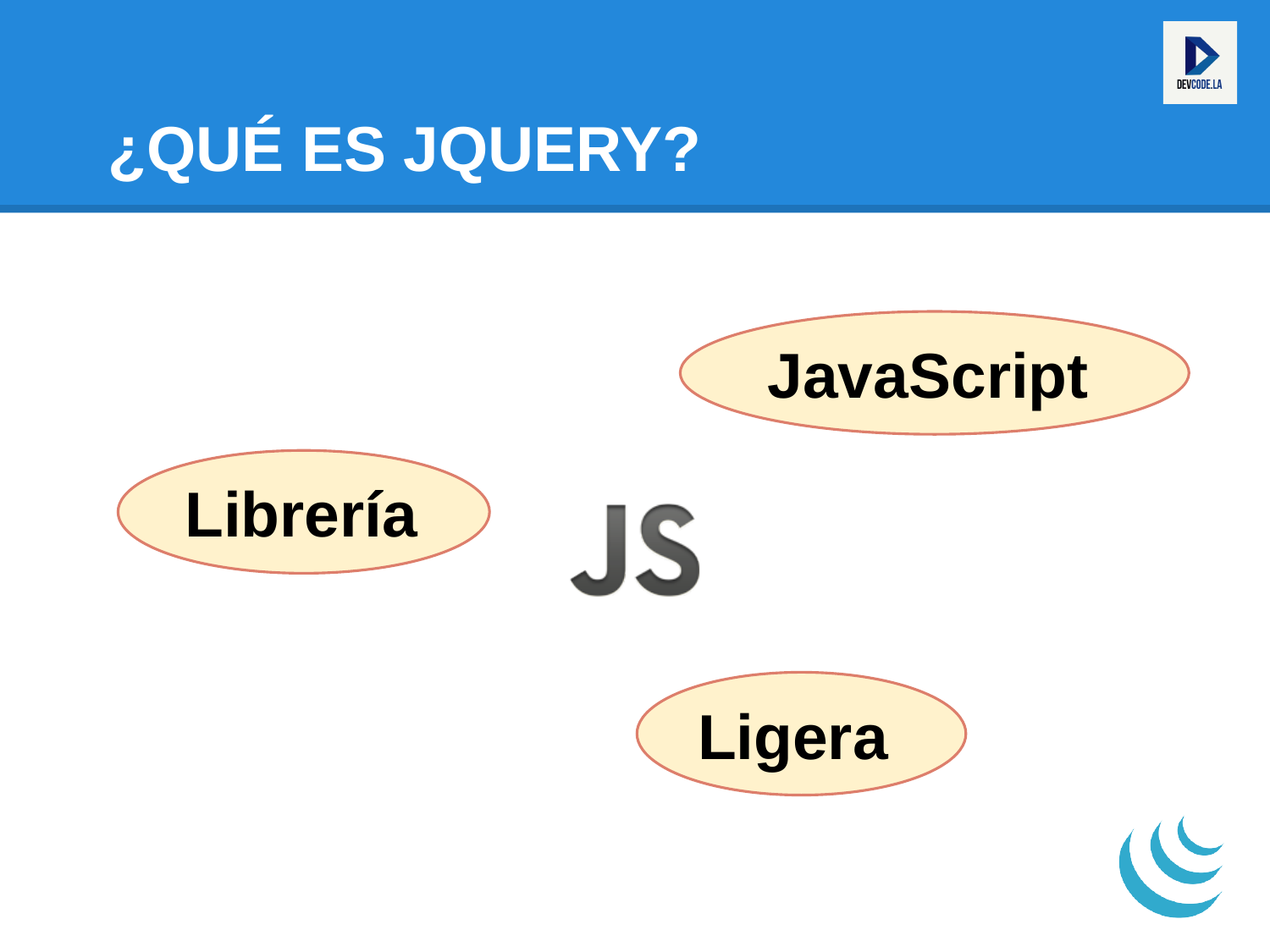

# ¿QUÉ ES JQUERY?

JavaScript
Librería

Ligera